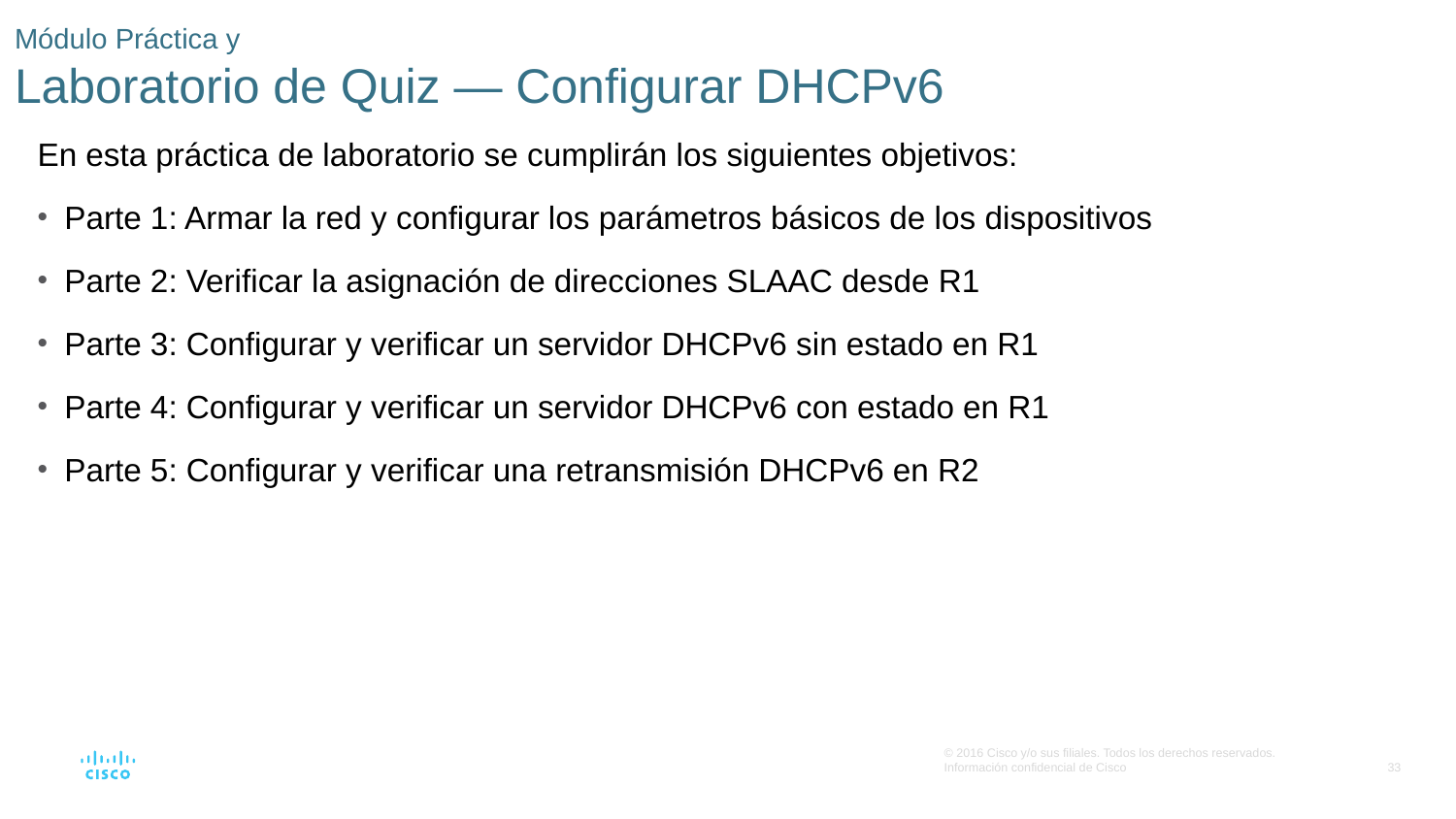

# Módulo Práctica y Laboratorio de Quiz — Configurar DHCPv6
En esta práctica de laboratorio se cumplirán los siguientes objetivos:
Parte 1: Armar la red y configurar los parámetros básicos de los dispositivos
Parte 2: Verificar la asignación de direcciones SLAAC desde R1
Parte 3: Configurar y verificar un servidor DHCPv6 sin estado en R1
Parte 4: Configurar y verificar un servidor DHCPv6 con estado en R1
Parte 5: Configurar y verificar una retransmisión DHCPv6 en R2